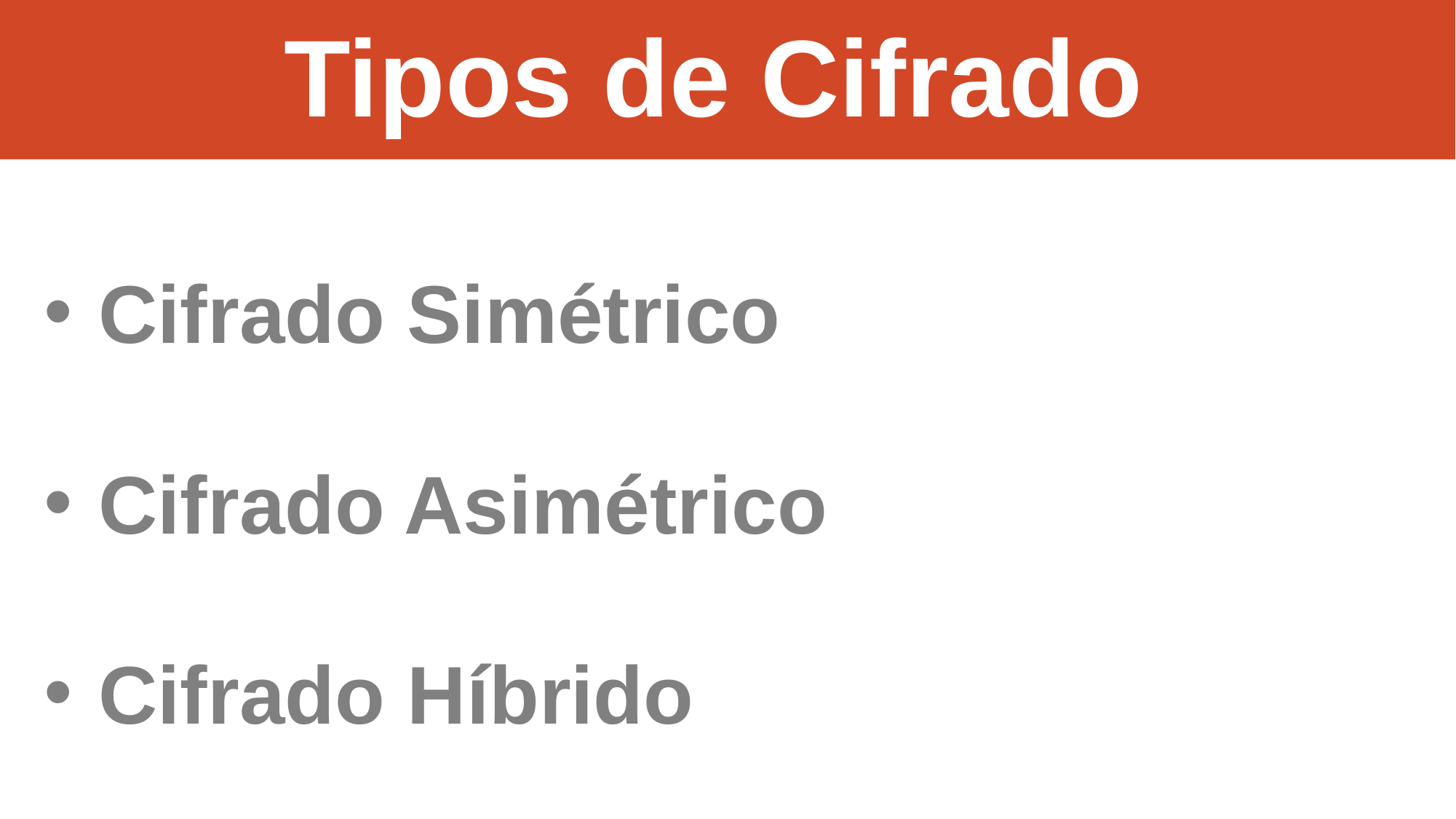

# Tipos de Cifrado
Cifrado Simétrico
Cifrado Asimétrico
Cifrado Híbrido